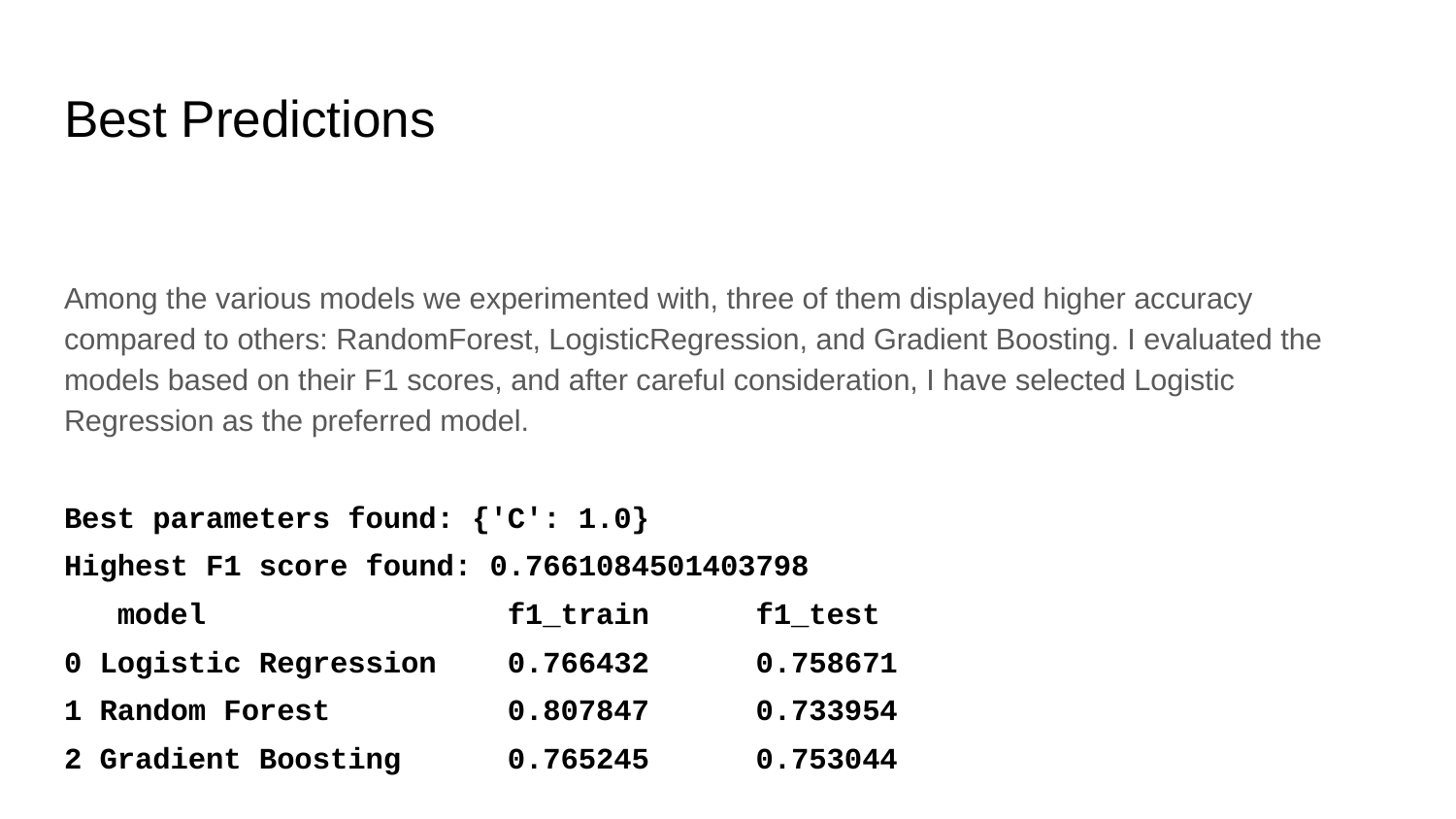

# Best Predictions

Among the various models we experimented with, three of them displayed higher accuracy compared to others: RandomForest, LogisticRegression, and Gradient Boosting. I evaluated the models based on their F1 scores, and after careful consideration, I have selected Logistic Regression as the preferred model.

Best parameters found: {'C': 1.0}
Highest F1 score found: 0.7661084501403798
   model                 f1_train      f1_test
0 Logistic Regression    0.766432      0.758671
1 Random Forest          0.807847      0.733954
2 Gradient Boosting      0.765245      0.753044